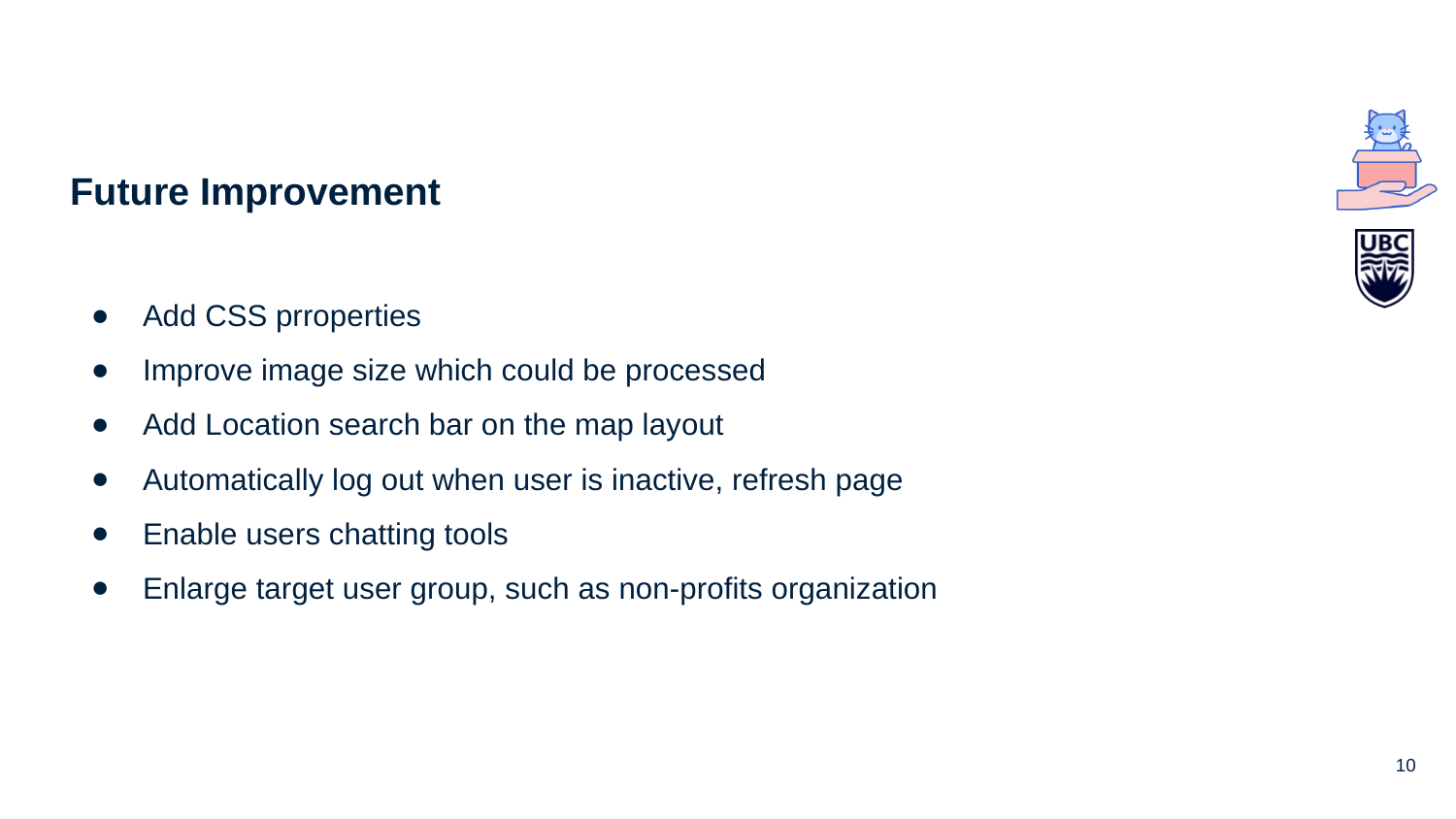

Future Improvement
Add CSS prroperties
Improve image size which could be processed
Add Location search bar on the map layout
Automatically log out when user is inactive, refresh page
Enable users chatting tools
Enlarge target user group, such as non-profits organization